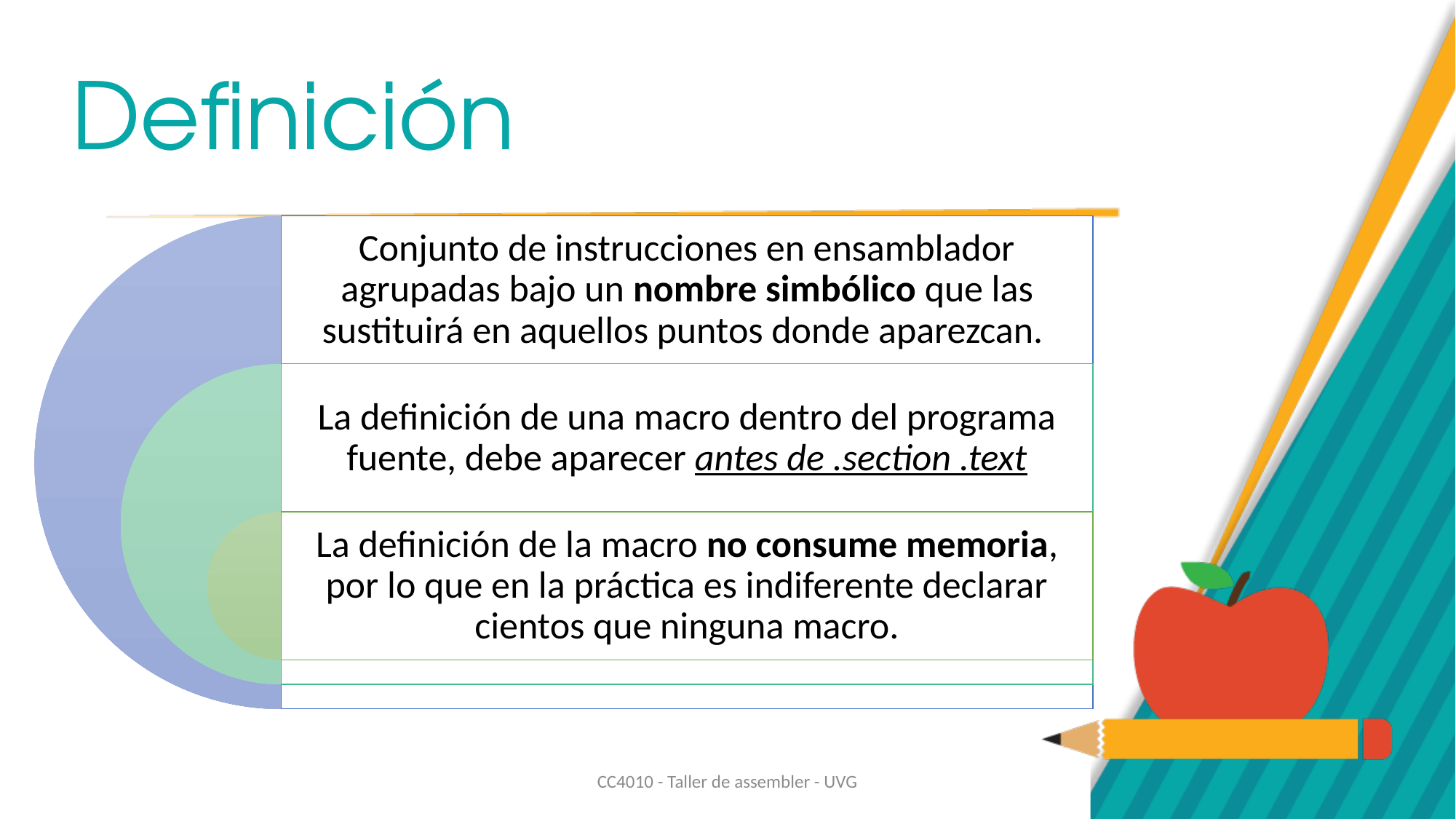

# Definición
Conjunto de instrucciones en ensamblador agrupadas bajo un nombre simbólico que las sustituirá en aquellos puntos donde aparezcan.
La definición de una macro dentro del programa fuente, debe aparecer antes de .section .text
La definición de la macro no consume memoria, por lo que en la práctica es indiferente declarar cientos que ninguna macro.
CC4010 - Taller de assembler - UVG